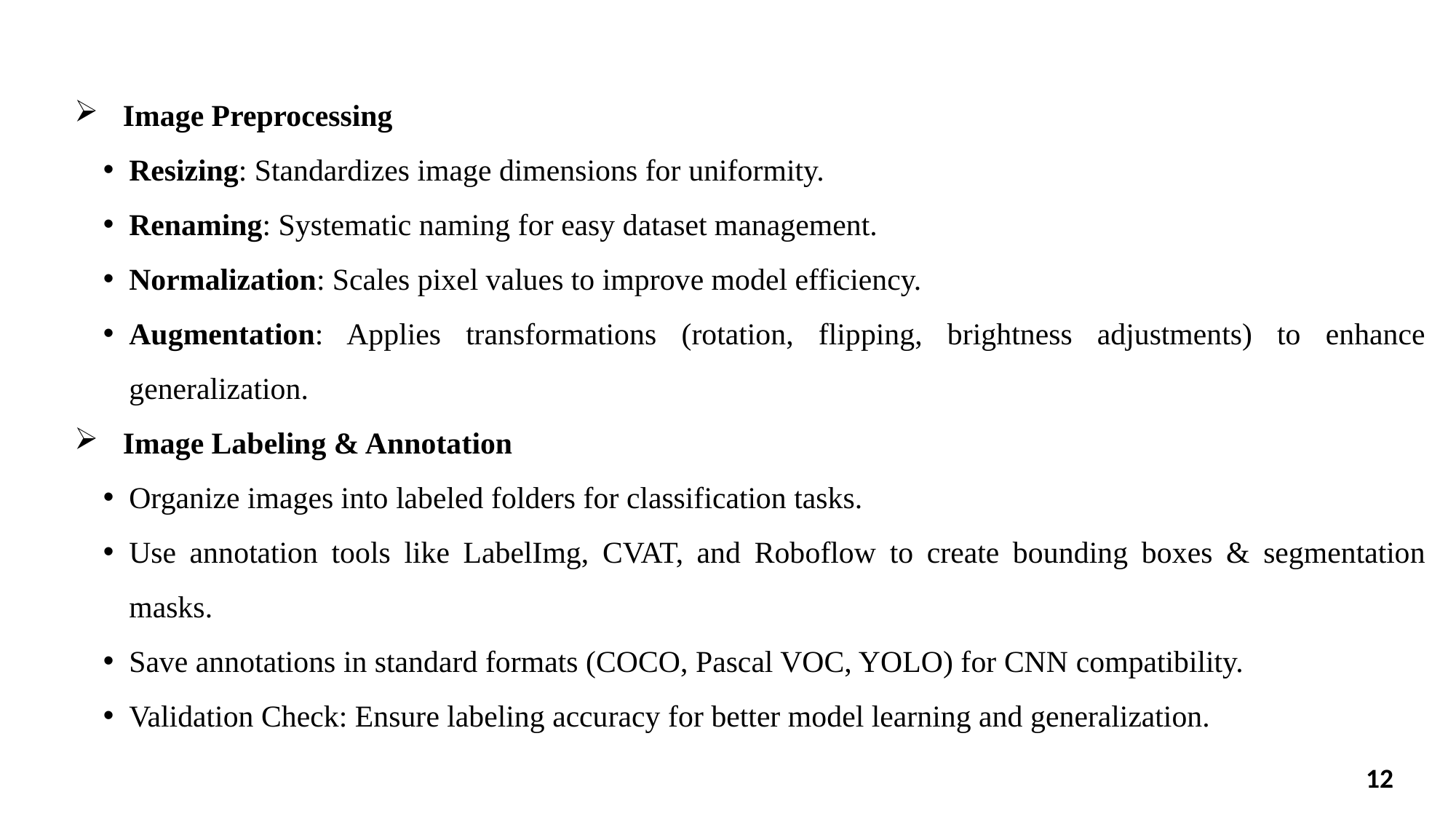

Image Preprocessing
Resizing: Standardizes image dimensions for uniformity.
Renaming: Systematic naming for easy dataset management.
Normalization: Scales pixel values to improve model efficiency.
Augmentation: Applies transformations (rotation, flipping, brightness adjustments) to enhance generalization.
 Image Labeling & Annotation
Organize images into labeled folders for classification tasks.
Use annotation tools like LabelImg, CVAT, and Roboflow to create bounding boxes & segmentation masks.
Save annotations in standard formats (COCO, Pascal VOC, YOLO) for CNN compatibility.
Validation Check: Ensure labeling accuracy for better model learning and generalization.

12